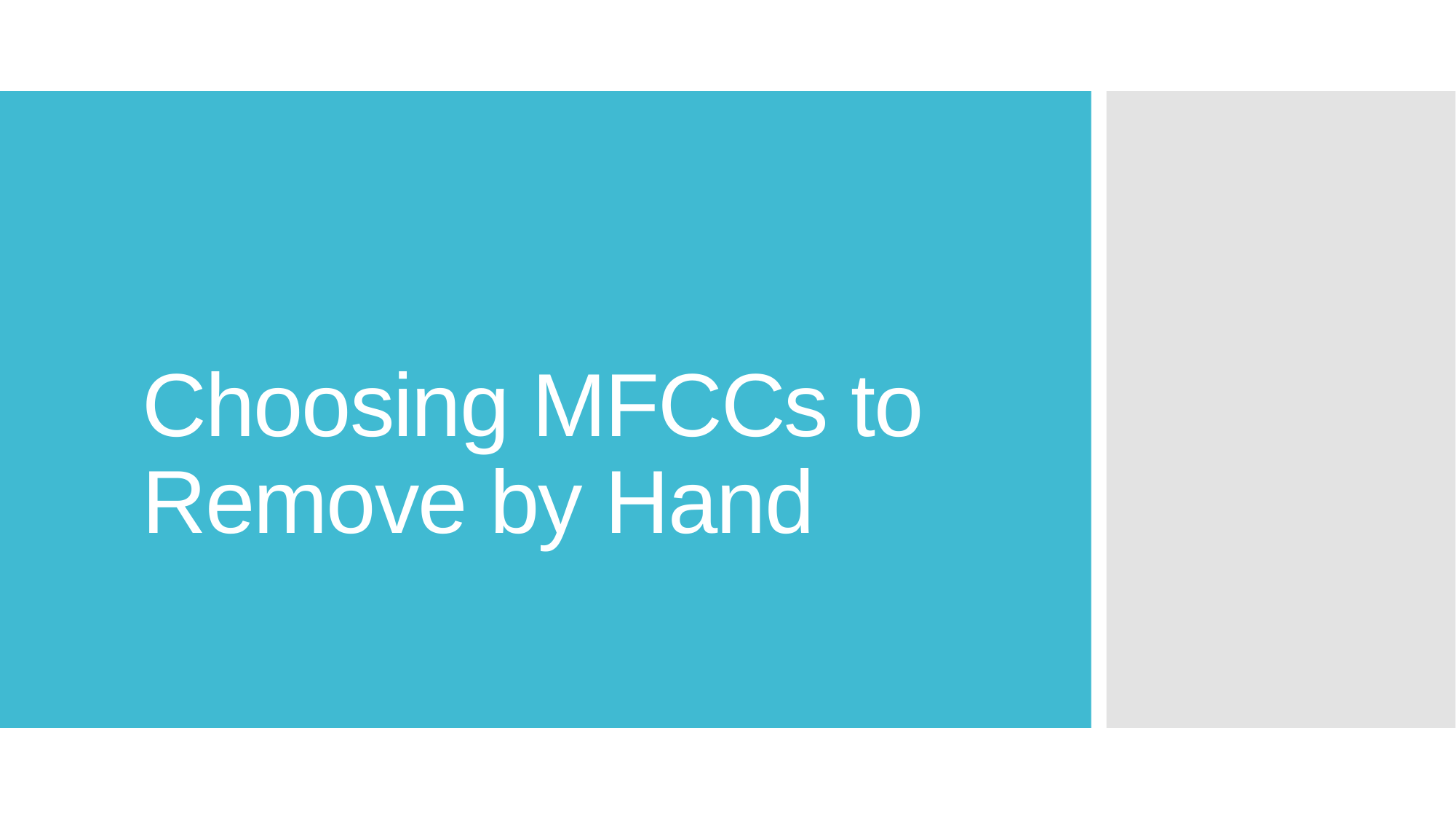

# Choosing MFCCs to Remove by Hand